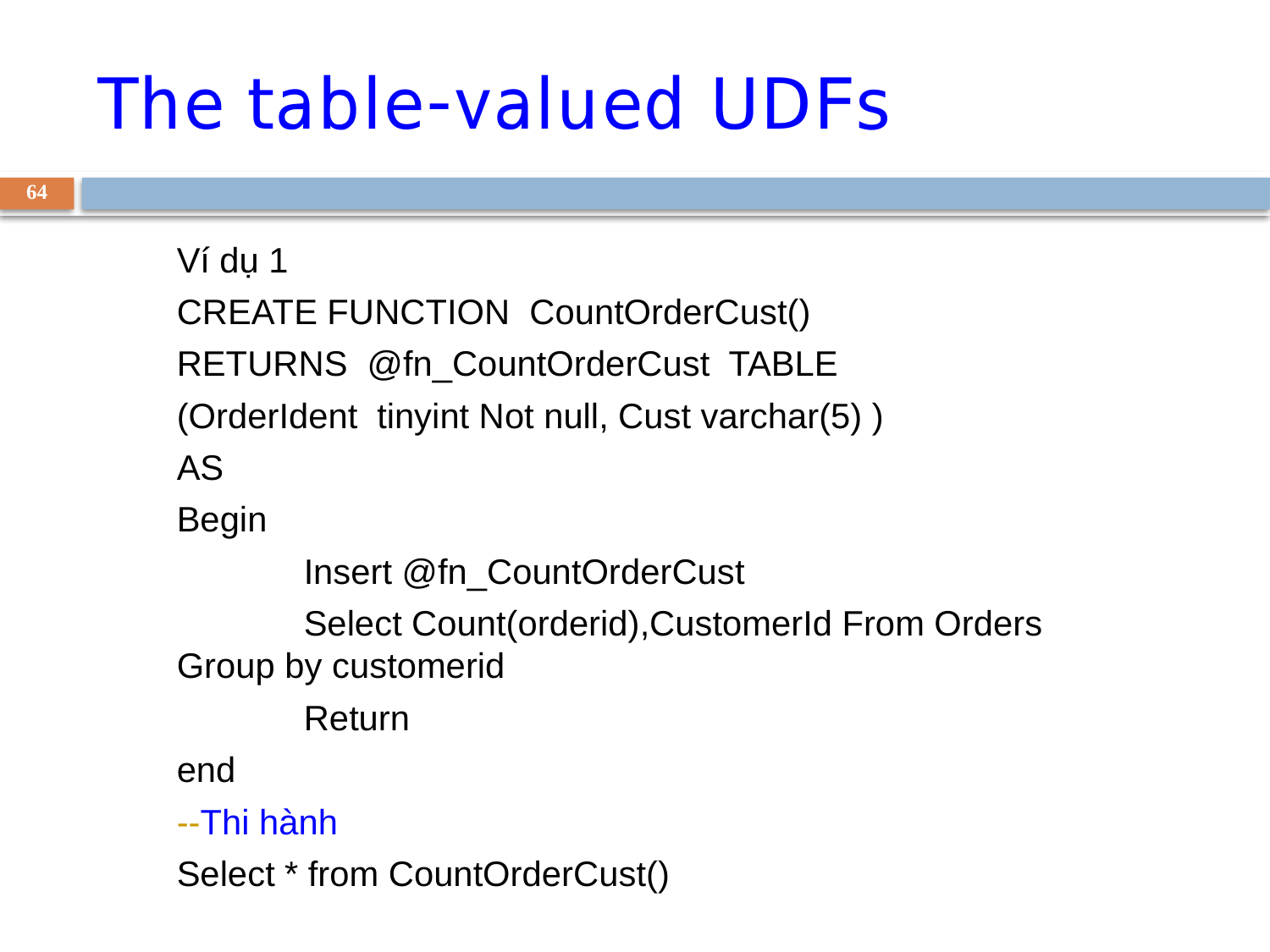

The table-valued UDFs
64
Ví dụ 1
CREATE FUNCTION  CountOrderCust()
RETURNS  @fn_CountOrderCust  TABLE
(OrderIdent  tinyint Not null, Cust varchar(5) )
AS
Begin
	Insert @fn_CountOrderCust
	Select Count(orderid),CustomerId From Orders Group by customerid
	Return
end
--Thi hành
Select * from CountOrderCust()